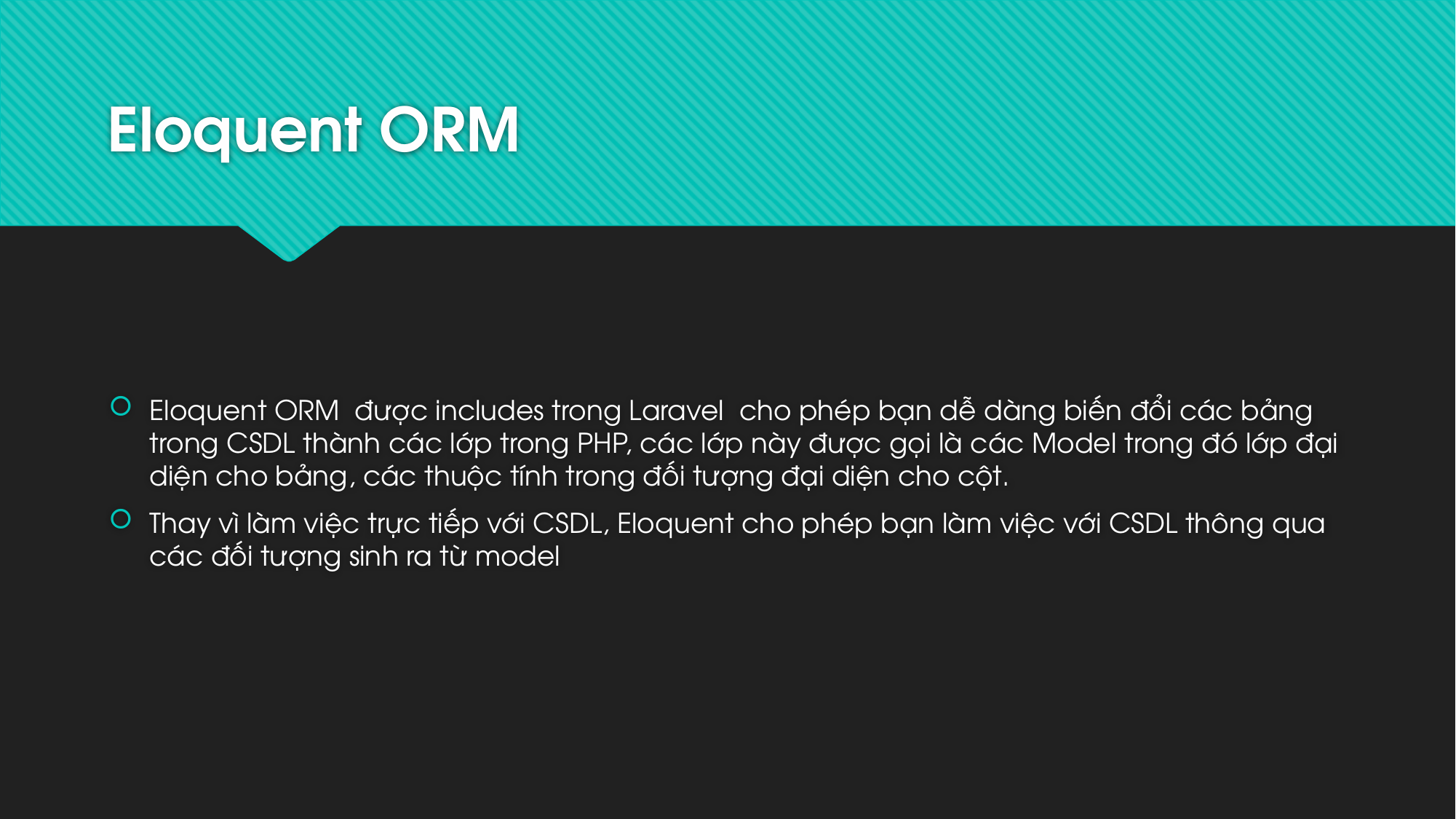

# Eloquent ORM
Eloquent ORM  được includes trong Laravel  cho phép bạn dễ dàng biến đổi các bảng trong CSDL thành các lớp trong PHP, các lớp này được gọi là các Model trong đó lớp đại diện cho bảng, các thuộc tính trong đối tượng đại diện cho cột.
Thay vì làm việc trực tiếp với CSDL, Eloquent cho phép bạn làm việc với CSDL thông qua các đối tượng sinh ra từ model